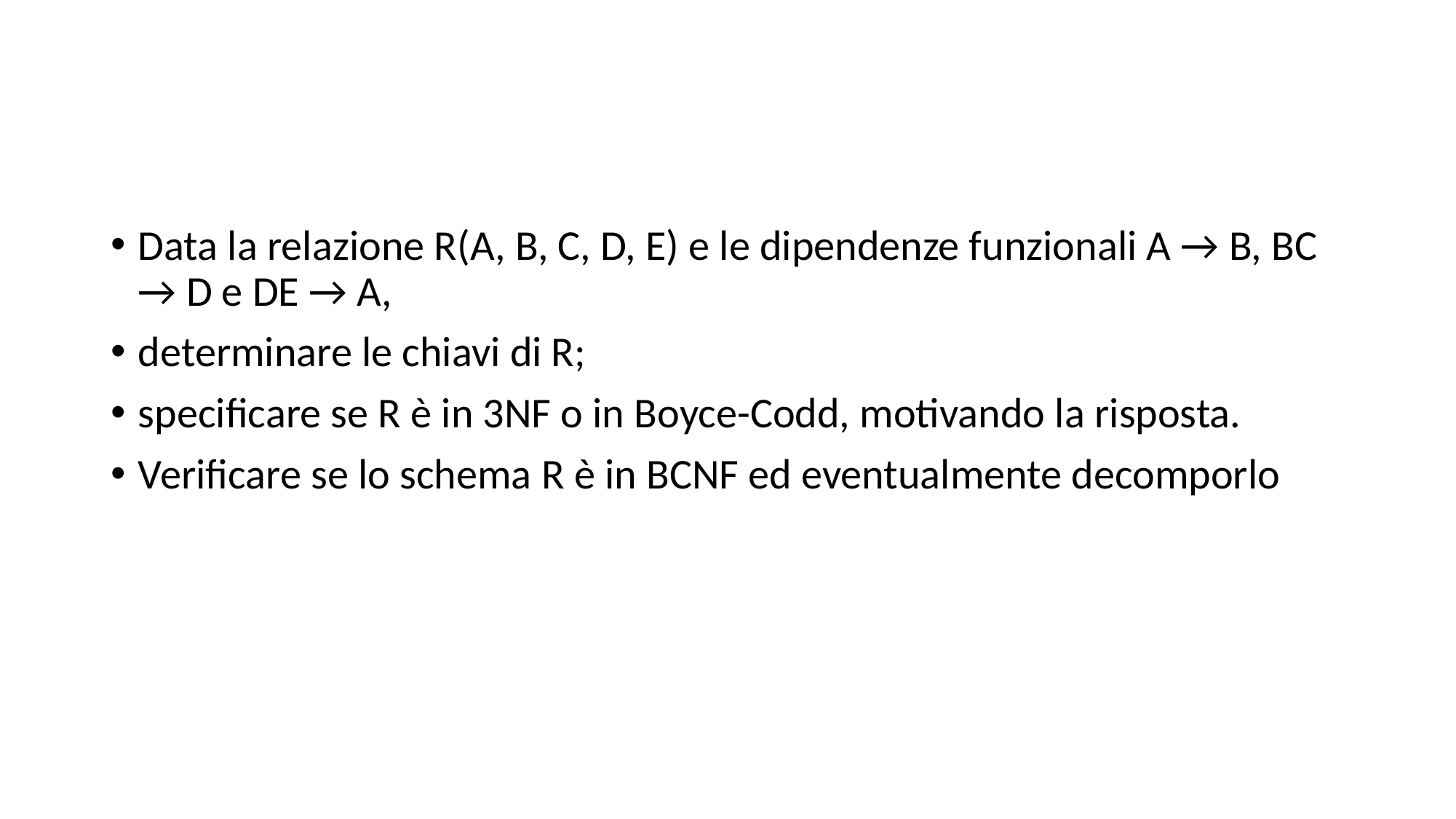

#
Data la relazione R(A, B, C, D, E) e le dipendenze funzionali A → B, BC → D e DE → A,
determinare le chiavi di R;
specificare se R è in 3NF o in Boyce-Codd, motivando la risposta.
Verificare se lo schema R è in BCNF ed eventualmente decomporlo